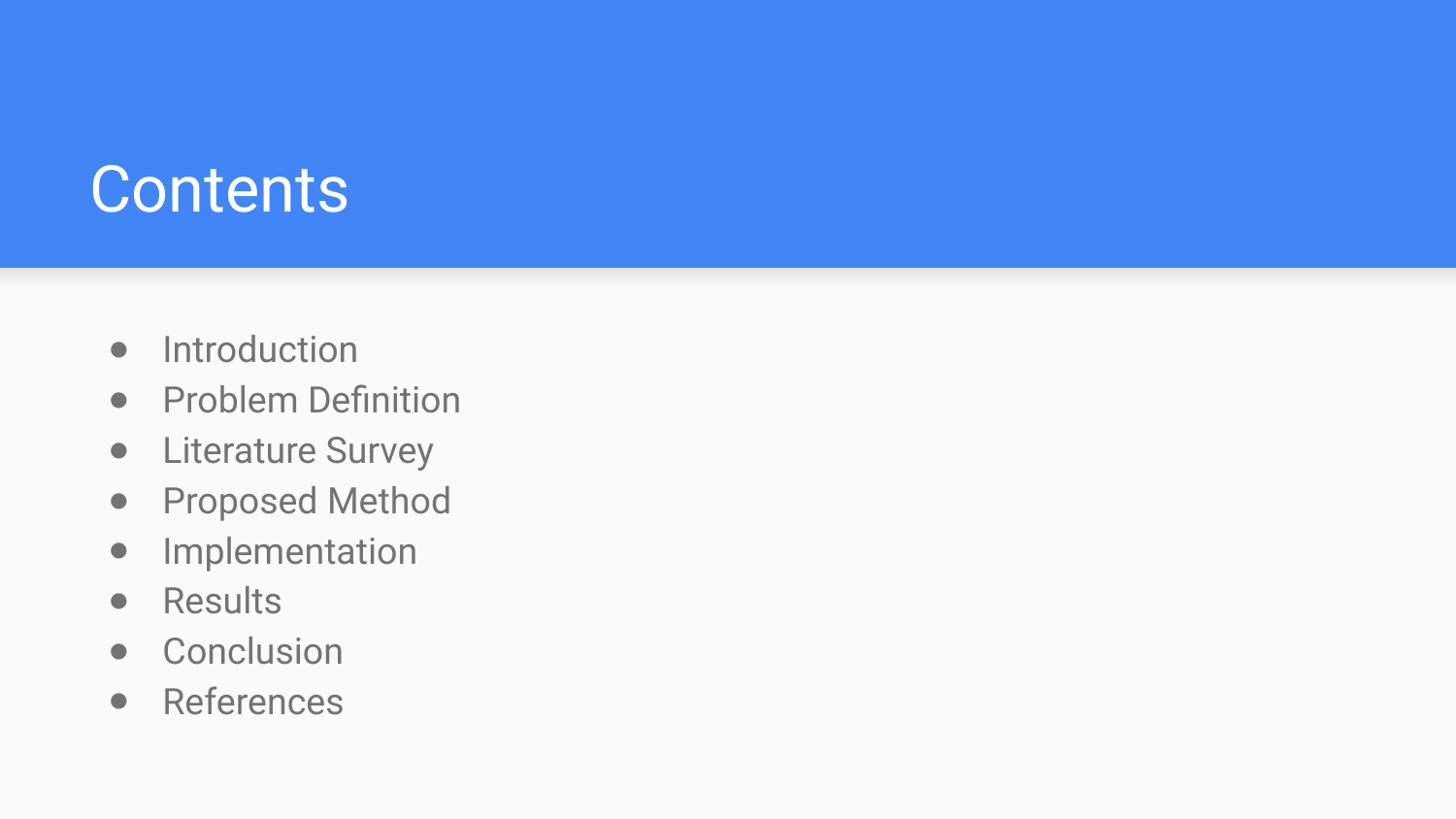

# Contents
Introduction
Problem Definition
Literature Survey
Proposed Method
Implementation
Results
Conclusion
References